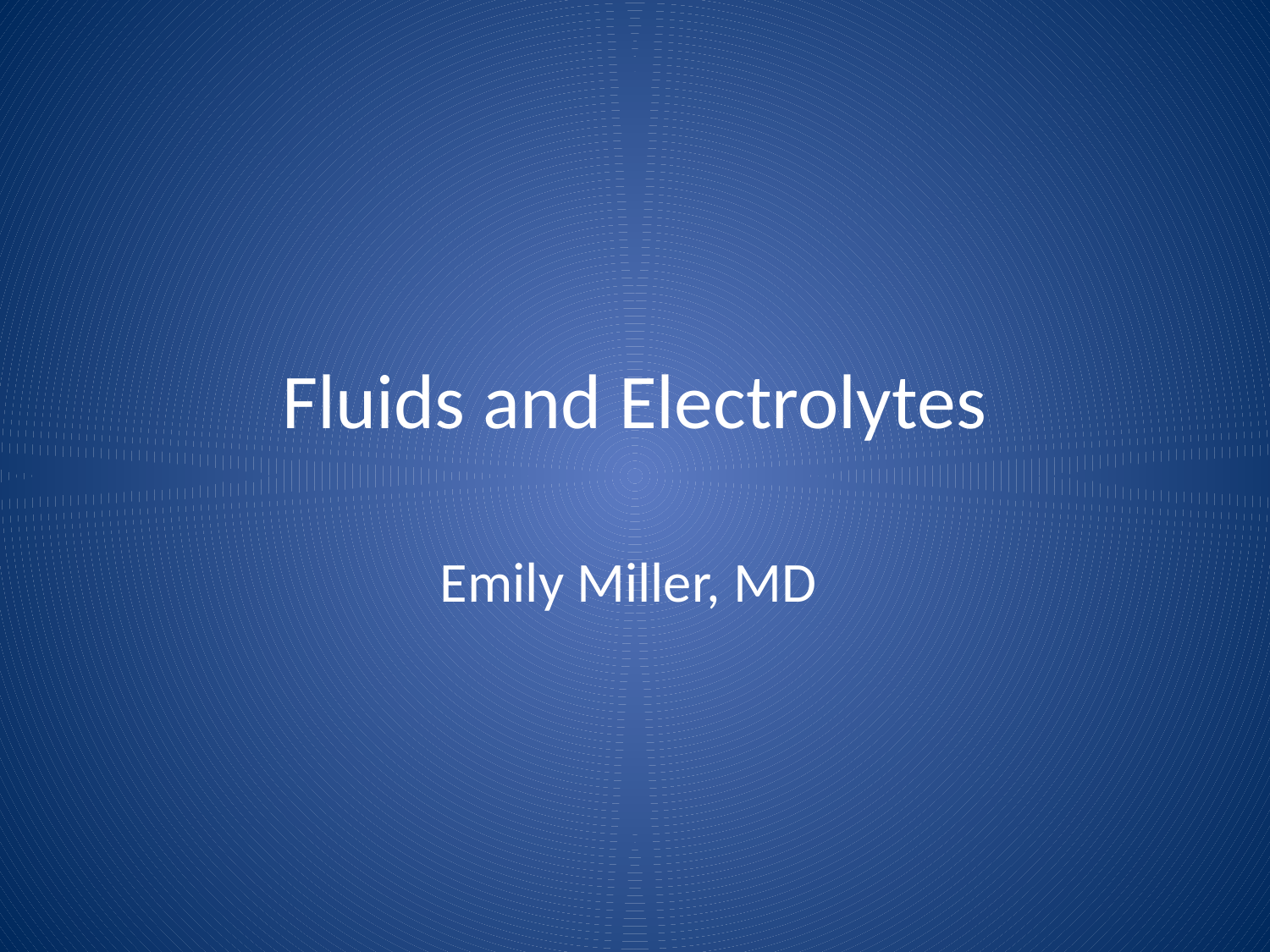

# Fluids and Electrolytes
Emily Miller, MD